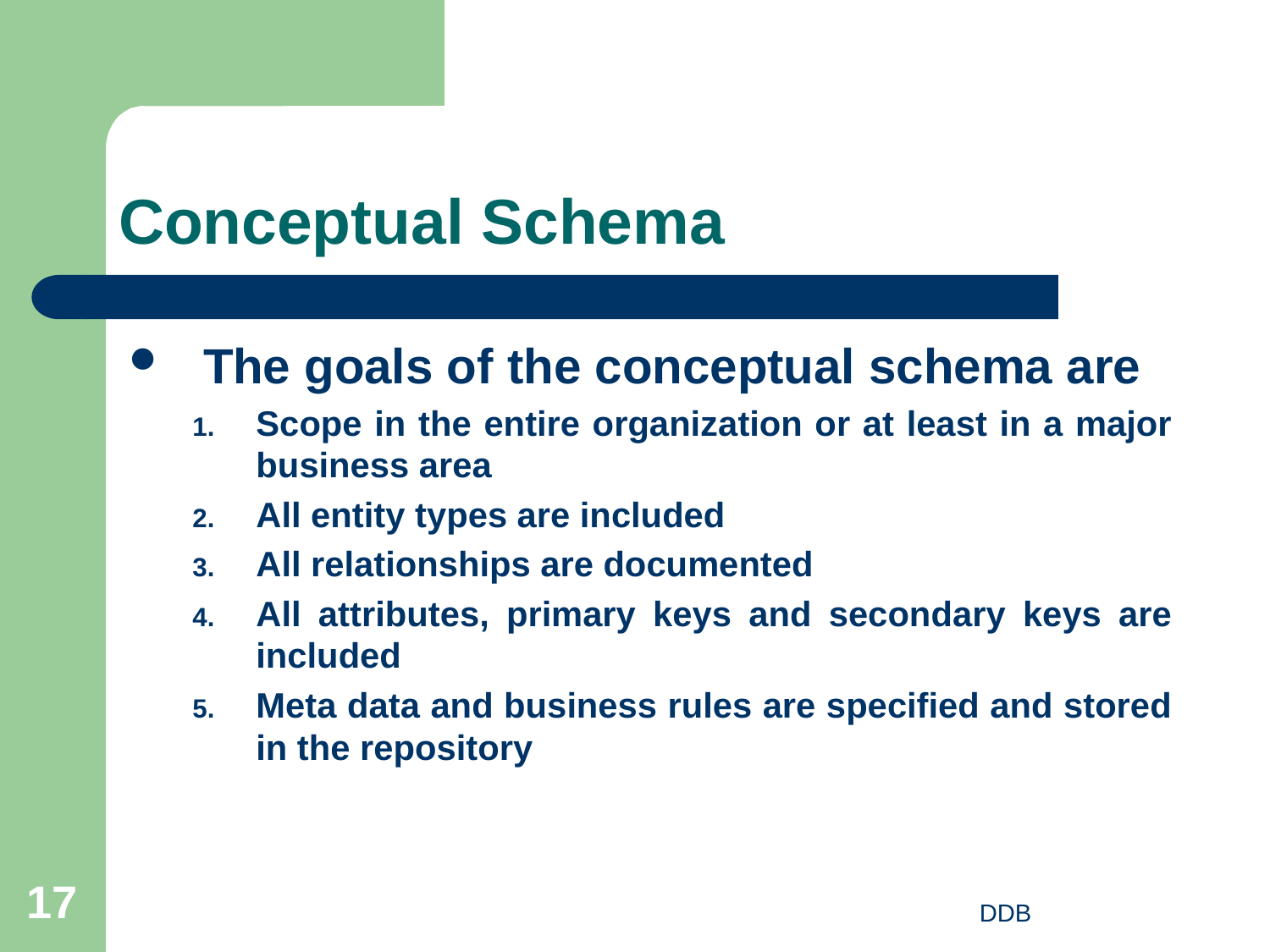

# Conceptual Schema
The goals of the conceptual schema are
Scope in the entire organization or at least in a major business area
All entity types are included
All relationships are documented
All attributes, primary keys and secondary keys are included
Meta data and business rules are specified and stored in the repository

17
DDB